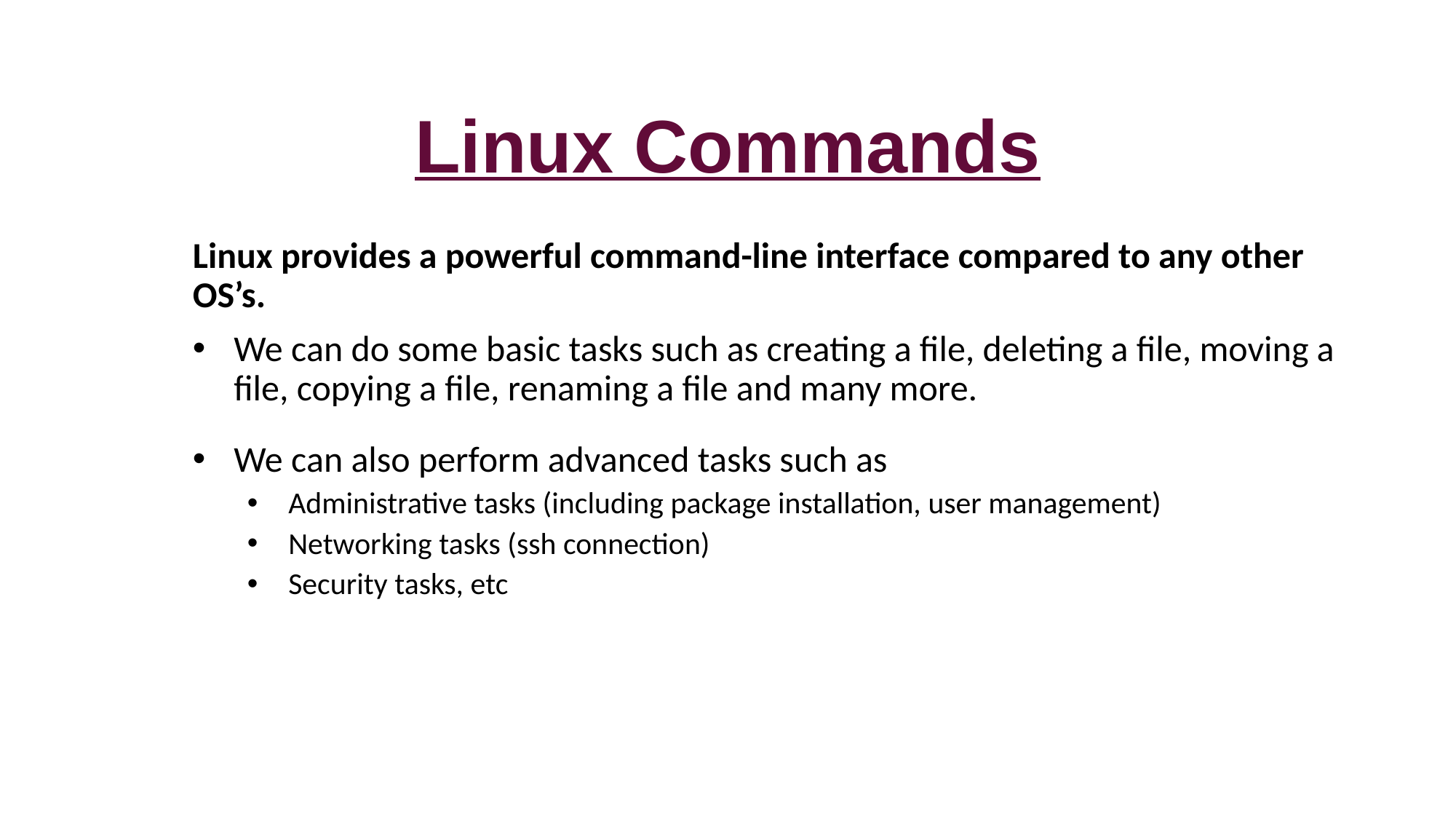

# Linux Commands
Linux provides a powerful command-line interface compared to any other OS’s.
We can do some basic tasks such as creating a file, deleting a file, moving a file, copying a file, renaming a file and many more.

We can also perform advanced tasks such as
Administrative tasks (including package installation, user management)
Networking tasks (ssh connection)
Security tasks, etc